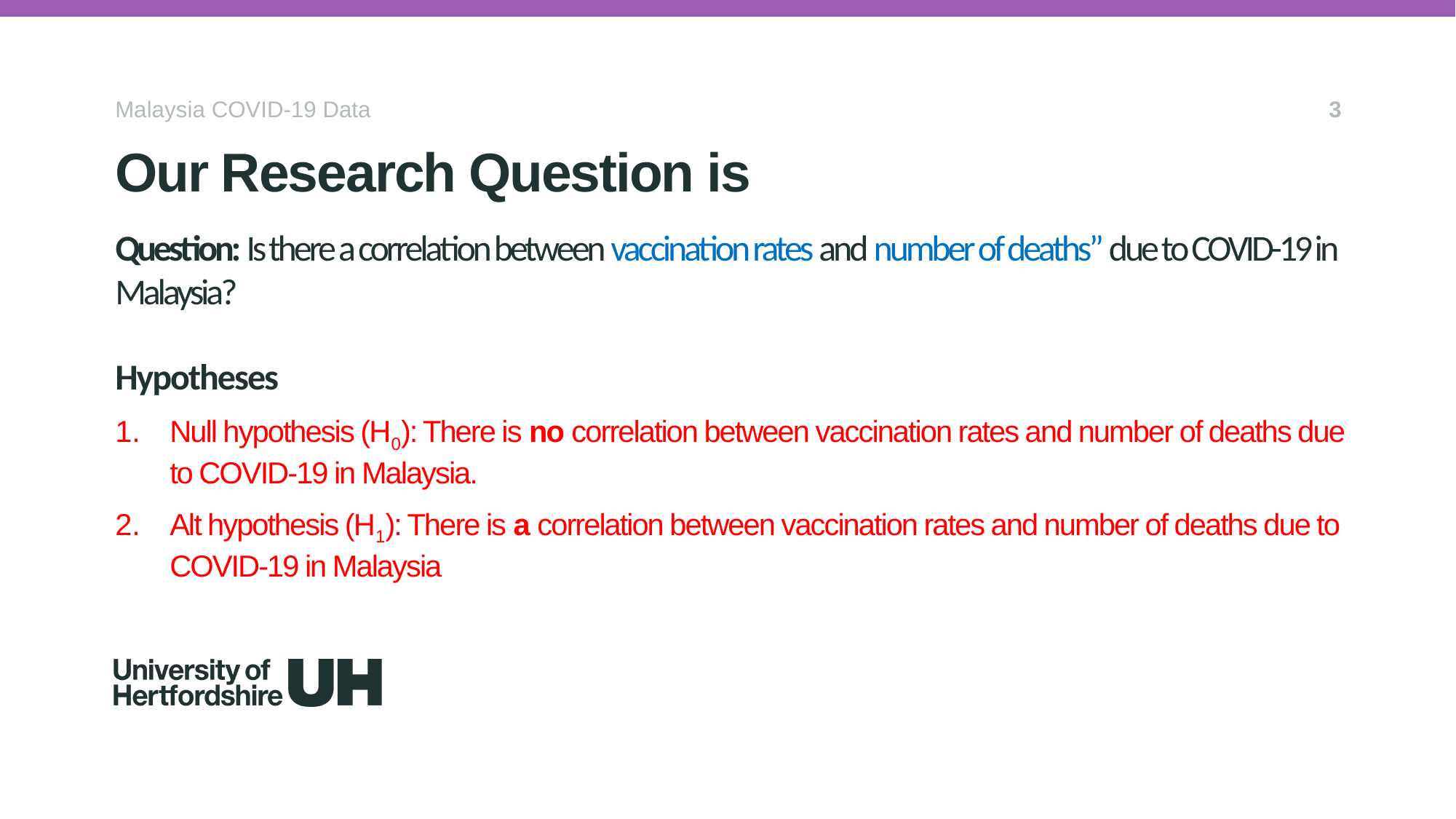

Malaysia COVID-19 Data
3
Our Research Question is
# Question: Is there a correlation between vaccination rates and number of deaths” due to COVID-19 in Malaysia?
Hypotheses
Null hypothesis (H0): There is no correlation between vaccination rates and number of deaths due to COVID-19 in Malaysia.
Alt hypothesis (H1): There is a correlation between vaccination rates and number of deaths due to COVID-19 in Malaysia